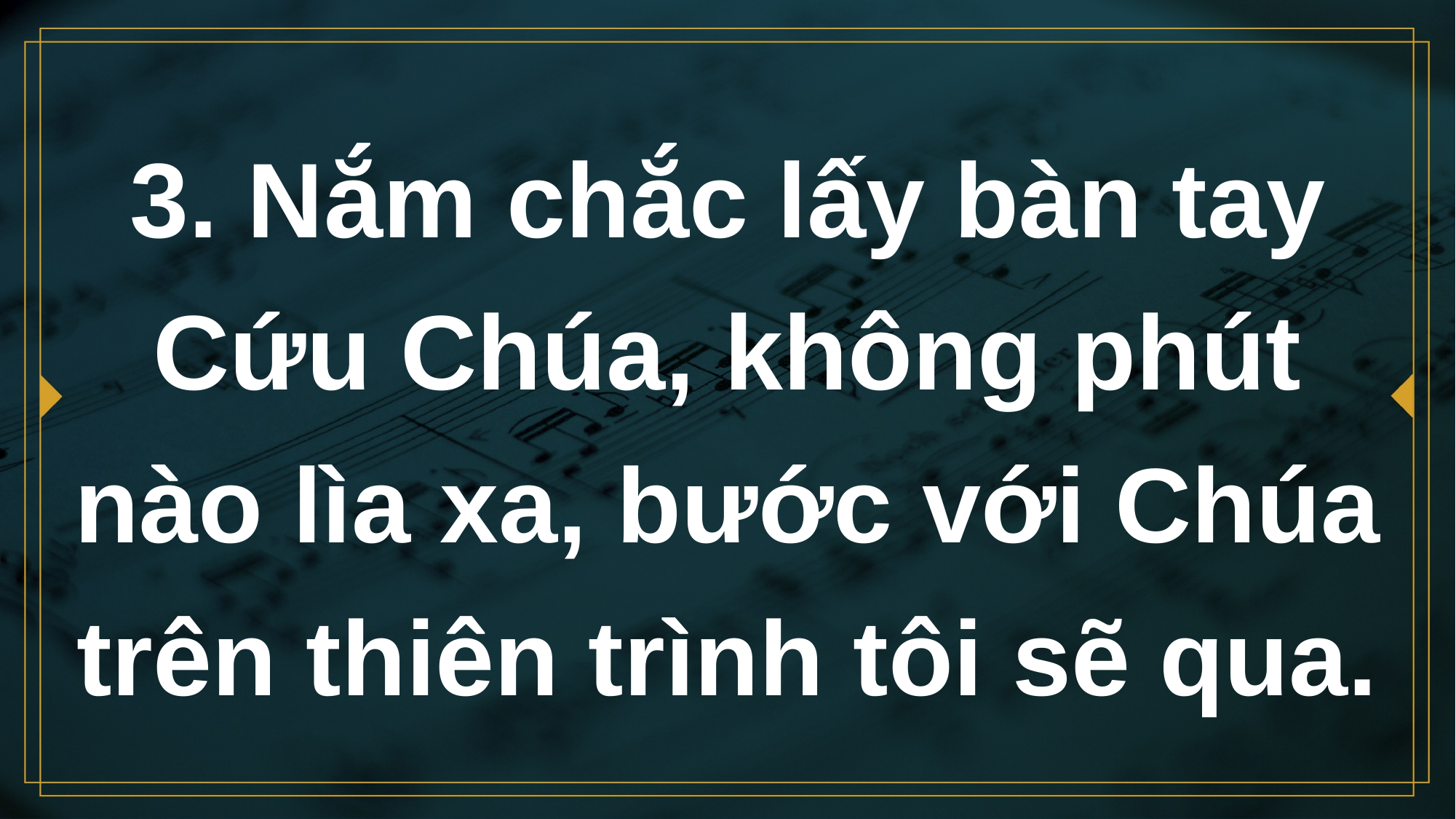

# 3. Nắm chắc lấy bàn tay Cứu Chúa, không phút nào lìa xa, bước với Chúa trên thiên trình tôi sẽ qua.